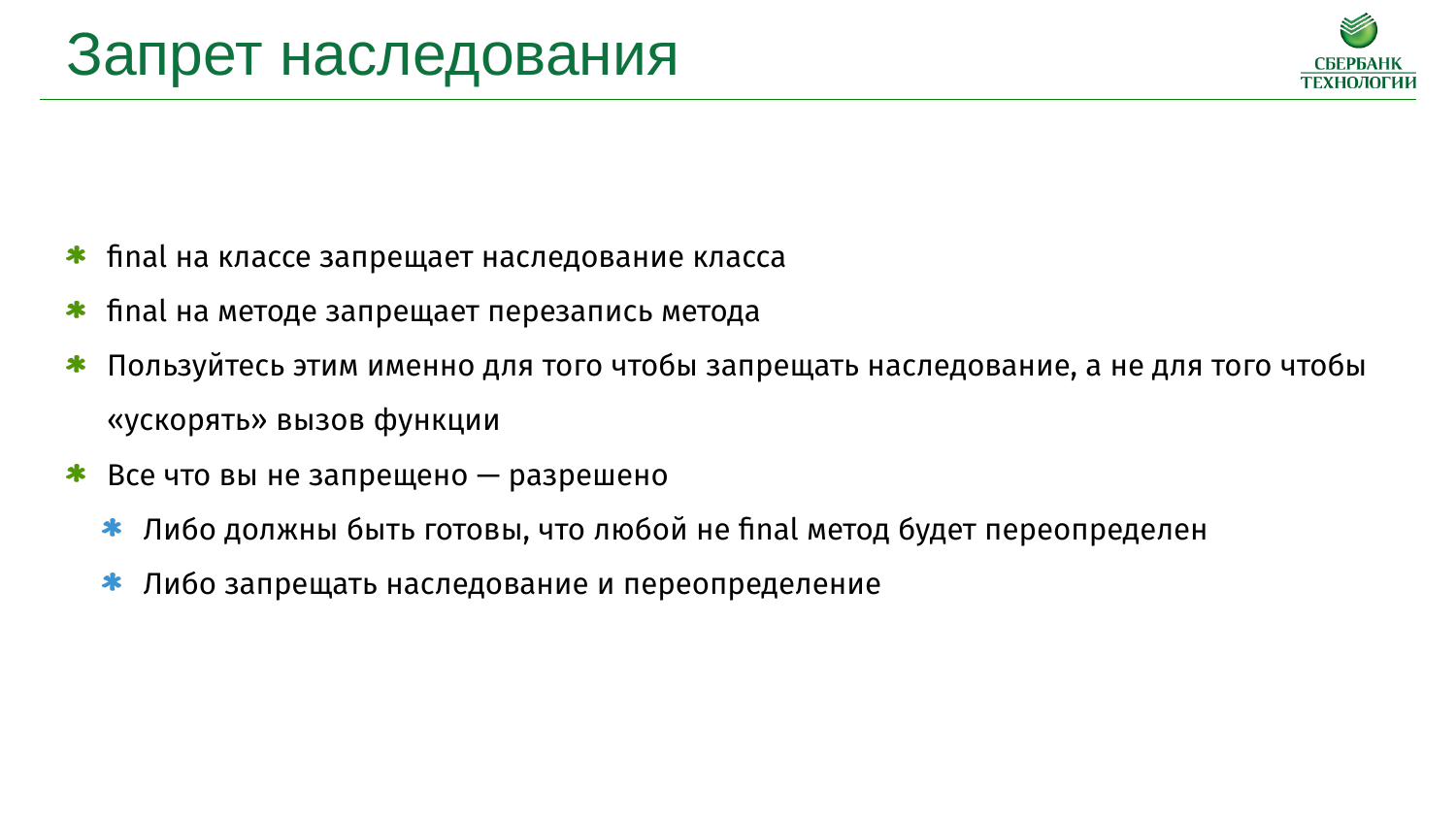

Запрет наследования
final на классе запрещает наследование класса
final на методе запрещает перезапись метода
Пользуйтесь этим именно для того чтобы запрещать наследование, а не для того чтобы «ускорять» вызов функции
Все что вы не запрещено — разрешено
Либо должны быть готовы, что любой не final метод будет переопределен
Либо запрещать наследование и переопределение